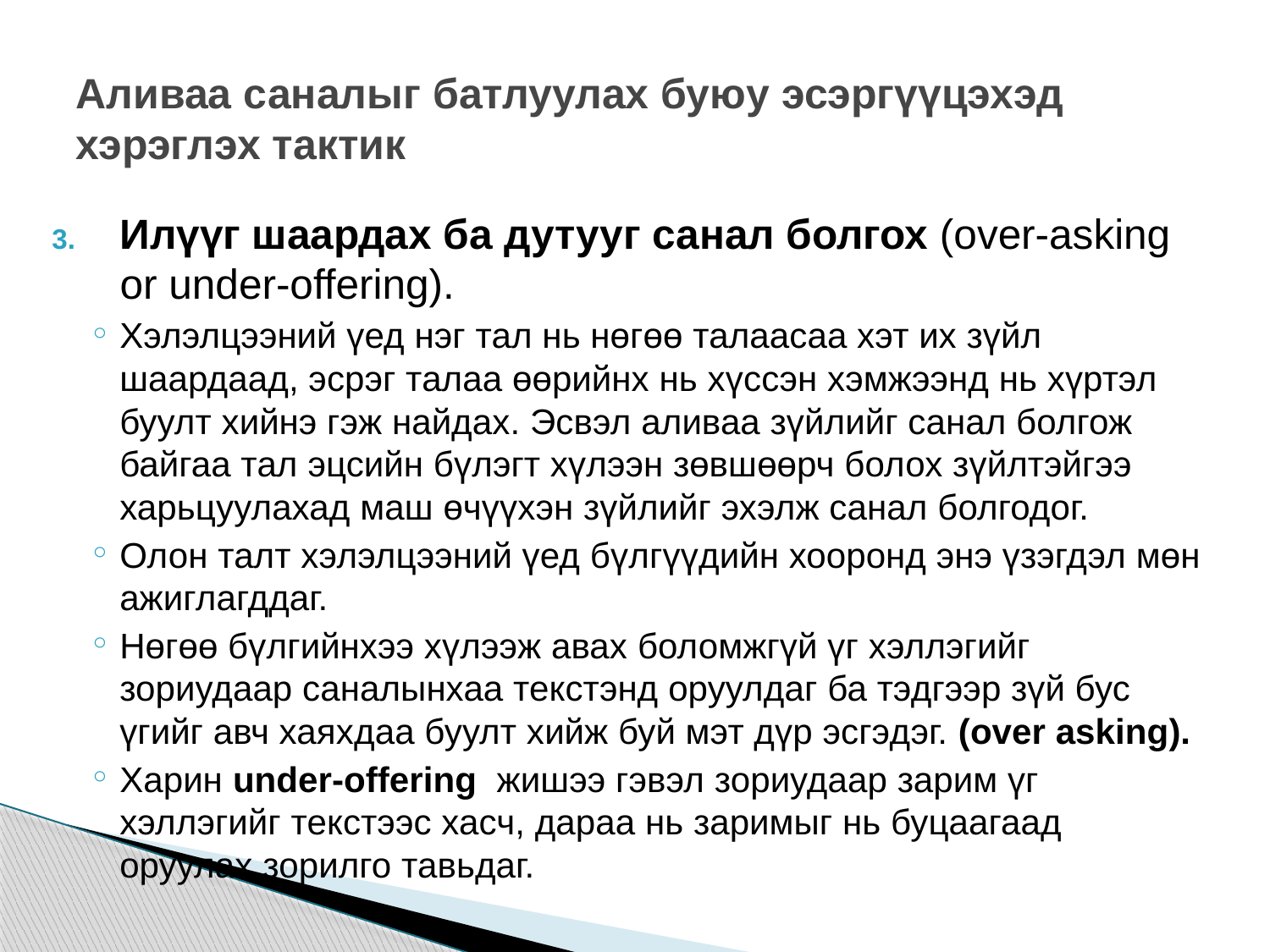

# Аливаа саналыг батлуулах буюу эсэргүүцэхэд хэрэглэх тактик
Илүүг шаардах ба дутууг санал болгох (over-asking or under-offering).
Хэлэлцээний үед нэг тал нь нөгөө талаасаа хэт их зүйл шаардаад, эсрэг талаа өөрийнх нь хүссэн хэмжээнд нь хүртэл буулт хийнэ гэж найдах. Эсвэл аливаа зүйлийг санал болгож байгаа тал эцсийн бүлэгт хүлээн зөвшөөрч болох зүйлтэйгээ  харьцуулахад маш өчүүхэн зүйлийг эхэлж санал болгодог.
Олон талт хэлэлцээний үед бүлгүүдийн хооронд энэ үзэгдэл мөн ажиглагддаг.
Нөгөө бүлгийнхээ хүлээж авах боломжгүй үг хэллэгийг зориудаар саналынхаа текстэнд оруулдаг ба тэдгээр зүй бус үгийг авч хаяхдаа буулт хийж буй мэт дүр эсгэдэг. (over asking).
Харин under-offering  жишээ гэвэл зориудаар зарим үг хэллэгийг текстээс хасч, дараа нь заримыг нь буцаагаад оруулах зорилго тавьдаг.